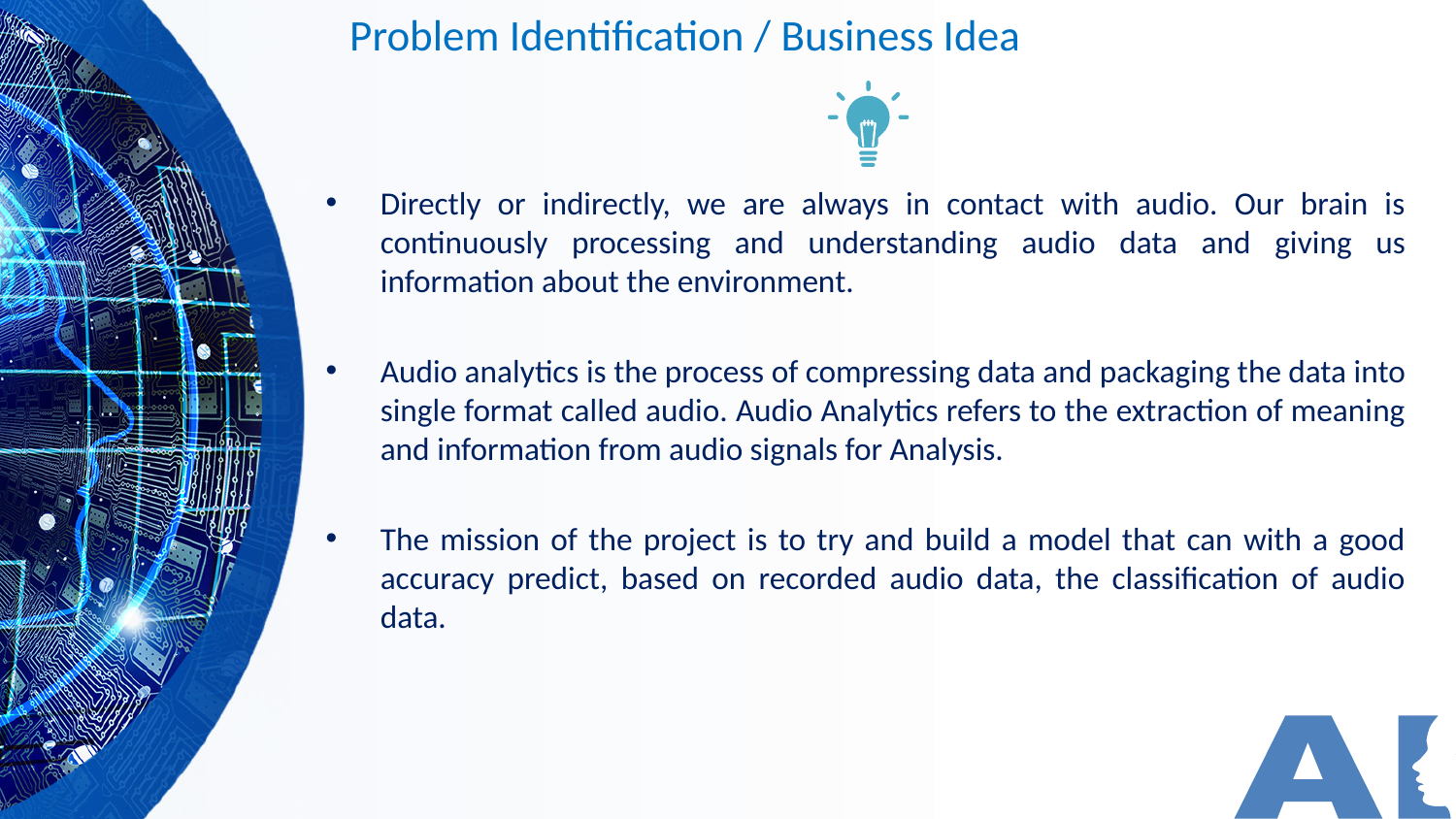

# Problem Identification / Business Idea

Directly or indirectly, we are always in contact with audio. Our brain is continuously processing and understanding audio data and giving us information about the environment.

Audio analytics is the process of compressing data and packaging the data into single format called audio. Audio Analytics refers to the extraction of meaning and information from audio signals for Analysis.

The mission of the project is to try and build a model that can with a good accuracy predict, based on recorded audio data, the classification of audio data.